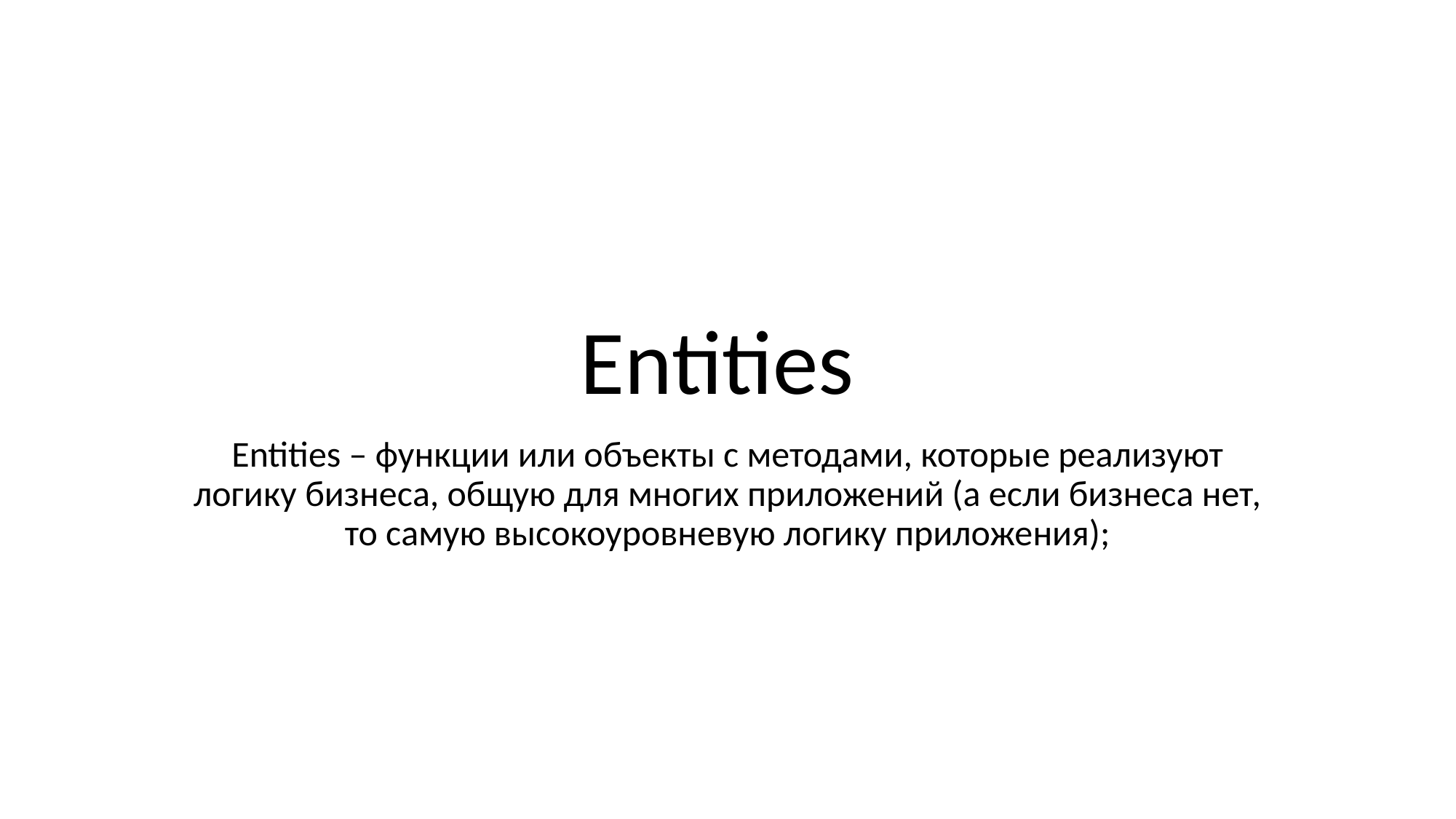

# Entities
Entities – функции или объекты с методами, которые реализуют логику бизнеса, общую для многих приложений (а если бизнеса нет, то самую высокоуровневую логику приложения);